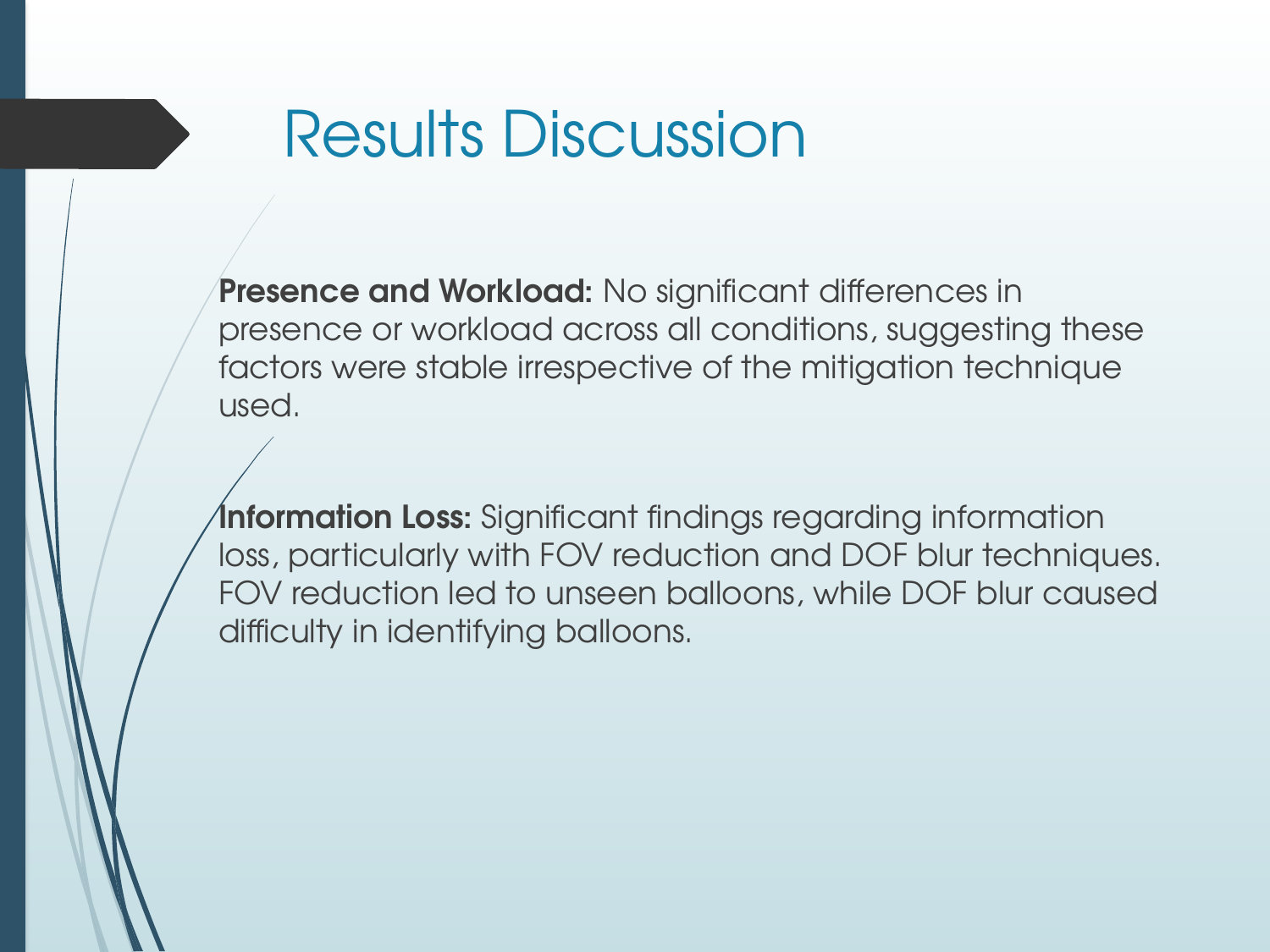

# Results Discussion
Presence and Workload: No significant differences in presence or workload across all conditions, suggesting these factors were stable irrespective of the mitigation technique used.

Information Loss: Significant findings regarding information loss, particularly with FOV reduction and DOF blur techniques. FOV reduction led to unseen balloons, while DOF blur caused difficulty in identifying balloons.